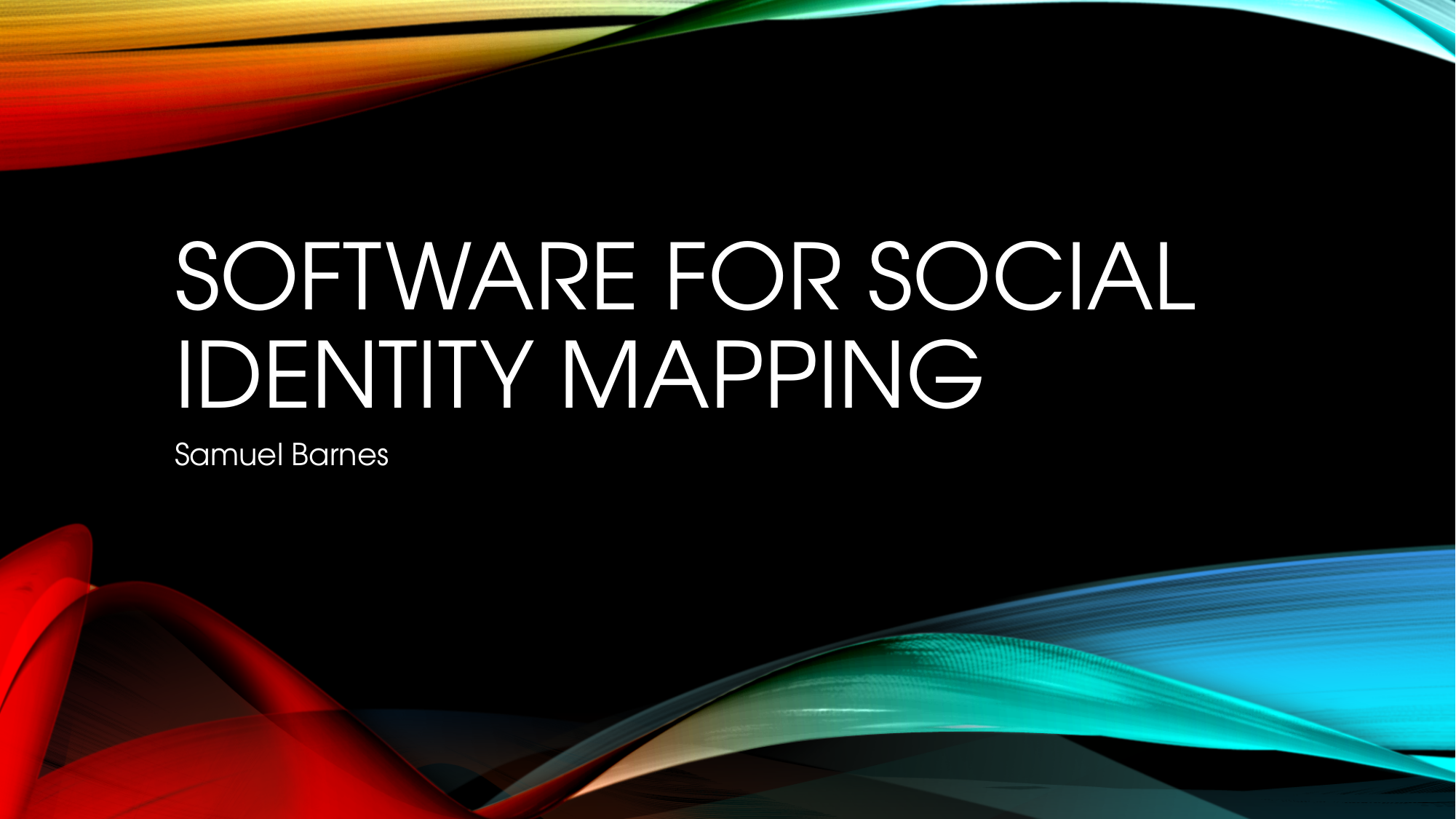

# Software for social identity mapping
Samuel Barnes